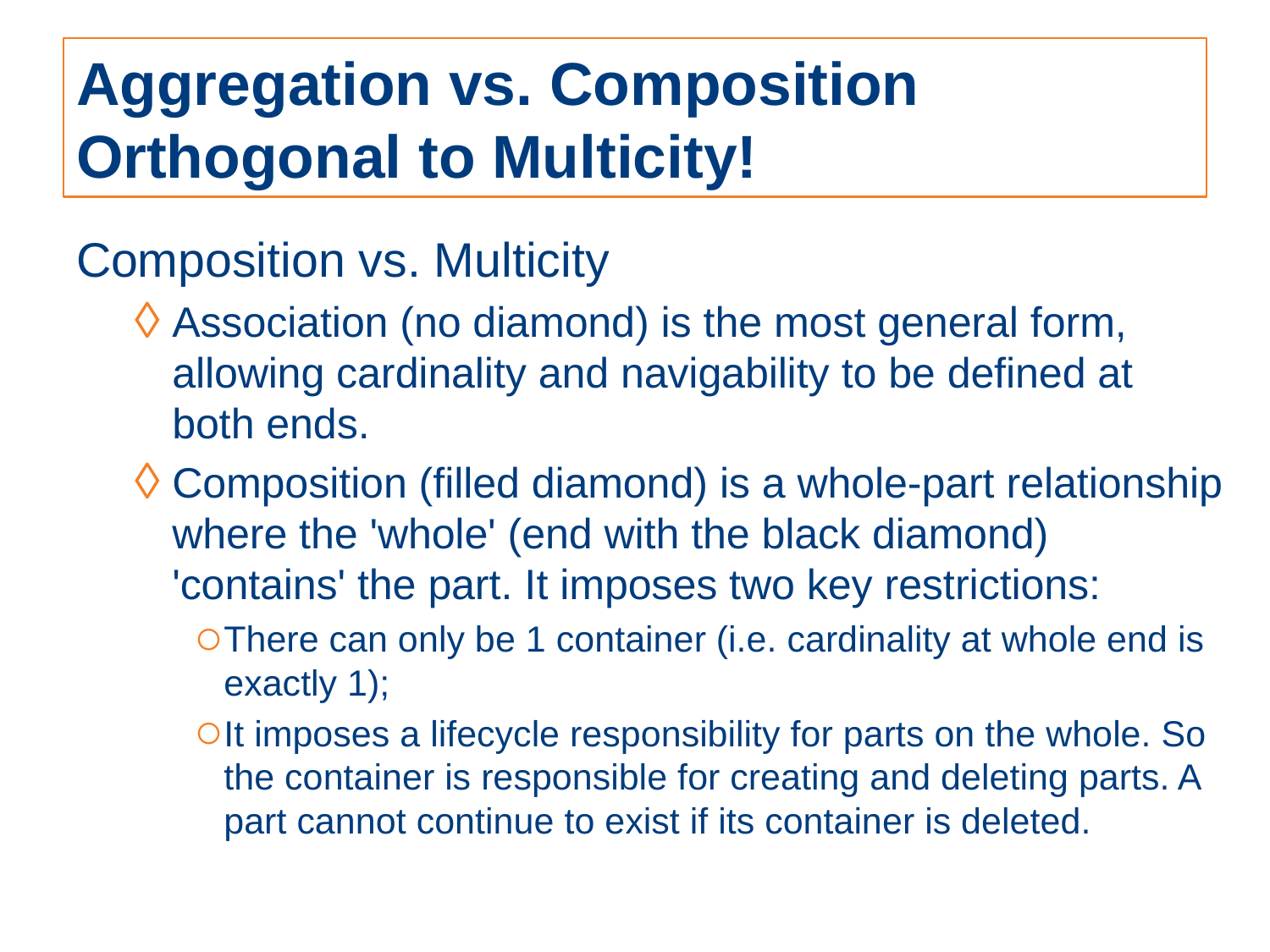

# Aggregation vs. Composition Orthogonal to Multicity!
Composition vs. Multicity
Association (no diamond) is the most general form, allowing cardinality and navigability to be defined at both ends.
Composition (filled diamond) is a whole-part relationship where the 'whole' (end with the black diamond) 'contains' the part. It imposes two key restrictions:
There can only be 1 container (i.e. cardinality at whole end is exactly 1);
It imposes a lifecycle responsibility for parts on the whole. So the container is responsible for creating and deleting parts. A part cannot continue to exist if its container is deleted.